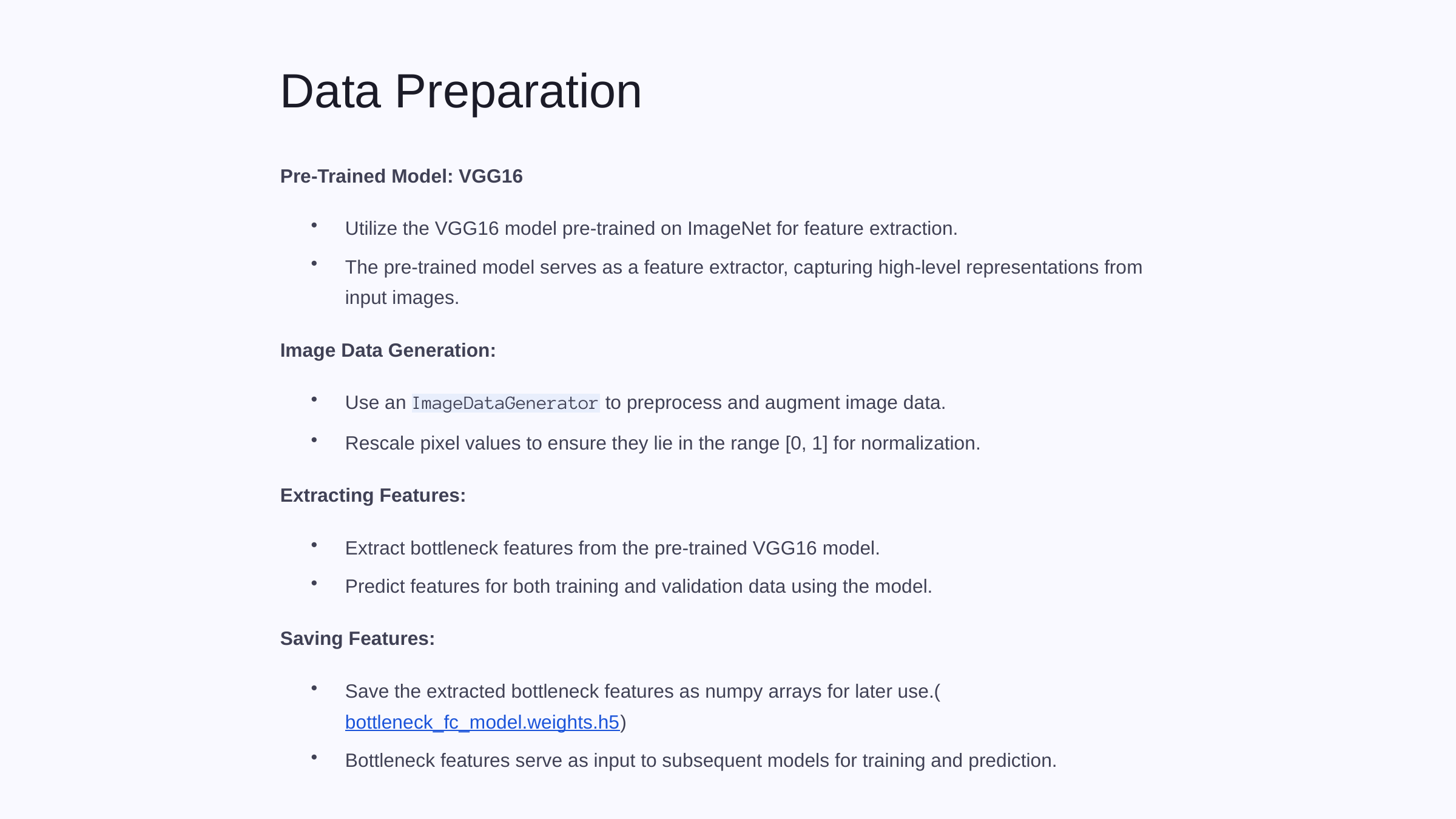

Data Preparation
Pre-Trained Model: VGG16
Utilize the VGG16 model pre-trained on ImageNet for feature extraction.
The pre-trained model serves as a feature extractor, capturing high-level representations from input images.
Image Data Generation:
Use an ImageDataGenerator to preprocess and augment image data.
Rescale pixel values to ensure they lie in the range [0, 1] for normalization.
Extracting Features:
Extract bottleneck features from the pre-trained VGG16 model.
Predict features for both training and validation data using the model.
Saving Features:
Save the extracted bottleneck features as numpy arrays for later use.(bottleneck_fc_model.weights.h5)
Bottleneck features serve as input to subsequent models for training and prediction.